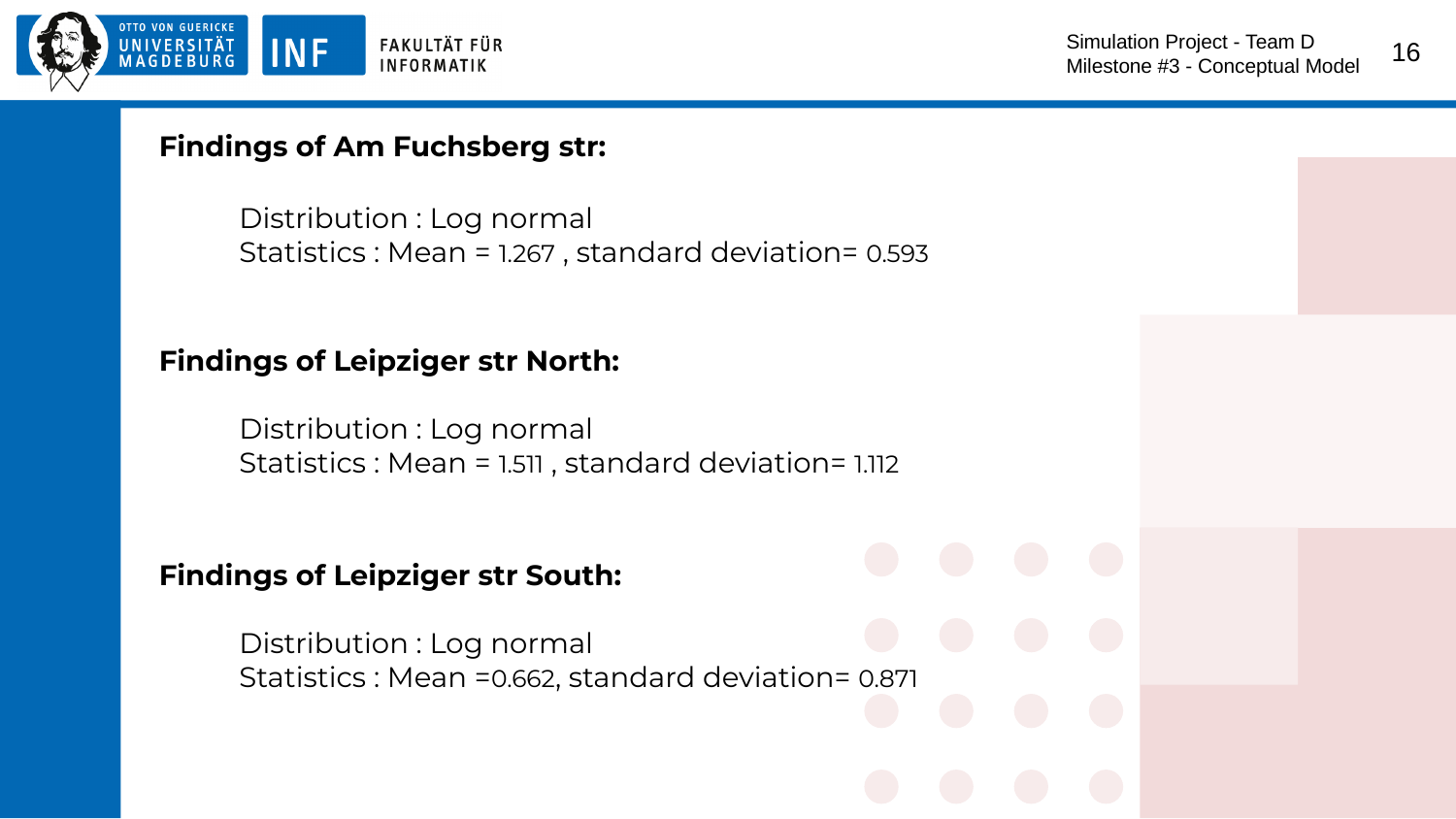

Simulation Project - Team D
Milestone #3 - Conceptual Model
16
# Findings of Am Fuchsberg str:
Distribution : Log normal
Statistics : Mean = 1.267 , standard deviation= 0.593
 Findings of Leipziger str North:
Distribution : Log normal
Statistics : Mean = 1.511 , standard deviation= 1.112
 Findings of Leipziger str South:
Distribution : Log normal
Statistics : Mean =0.662, standard deviation= 0.871